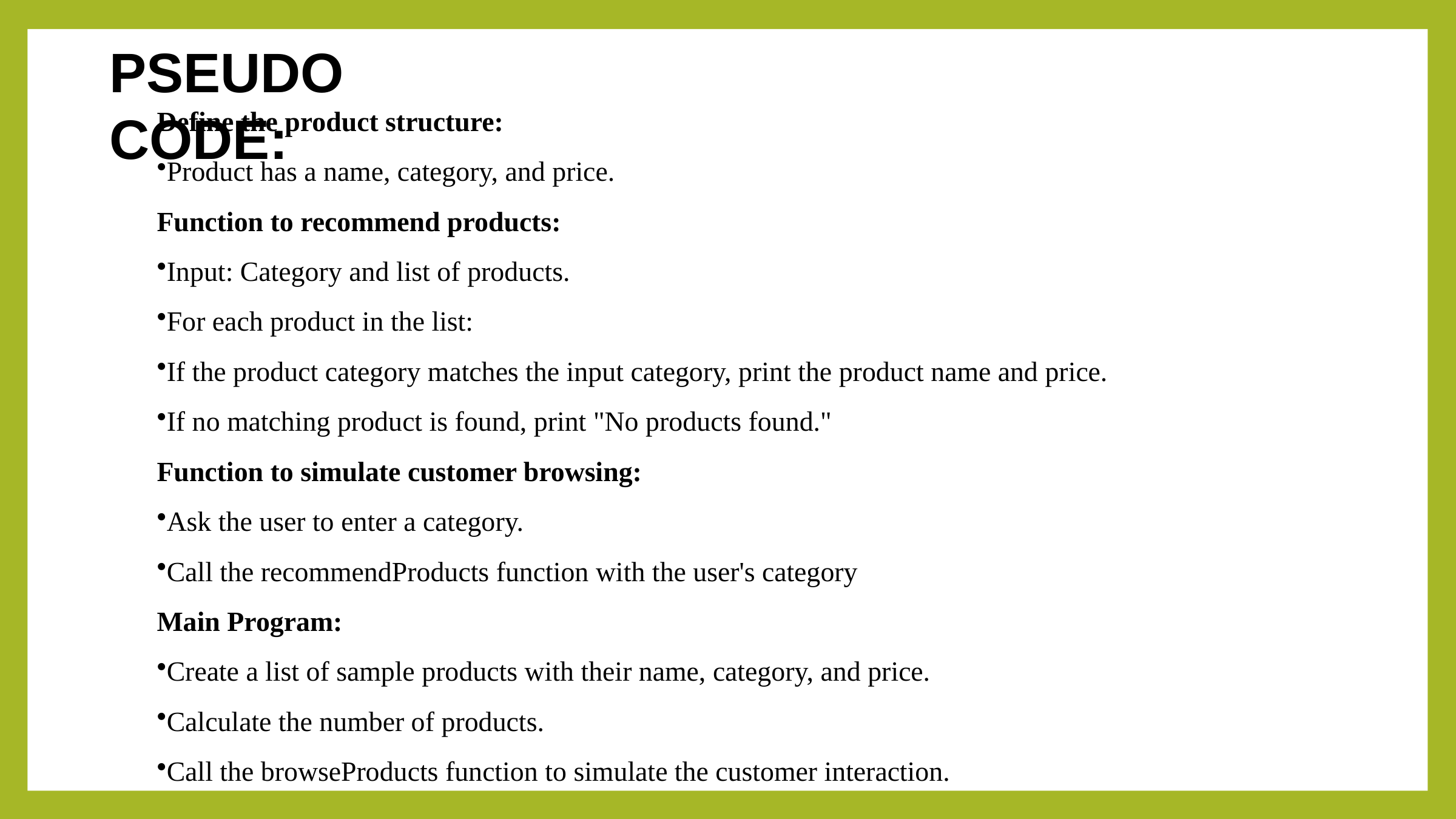

PSEUDO CODE:
Define the product structure:
Product has a name, category, and price.
Function to recommend products:
Input: Category and list of products.
For each product in the list:
If the product category matches the input category, print the product name and price.
If no matching product is found, print "No products found."
Function to simulate customer browsing:
Ask the user to enter a category.
Call the recommendProducts function with the user's category
Main Program:
Create a list of sample products with their name, category, and price.
Calculate the number of products.
Call the browseProducts function to simulate the customer interaction.